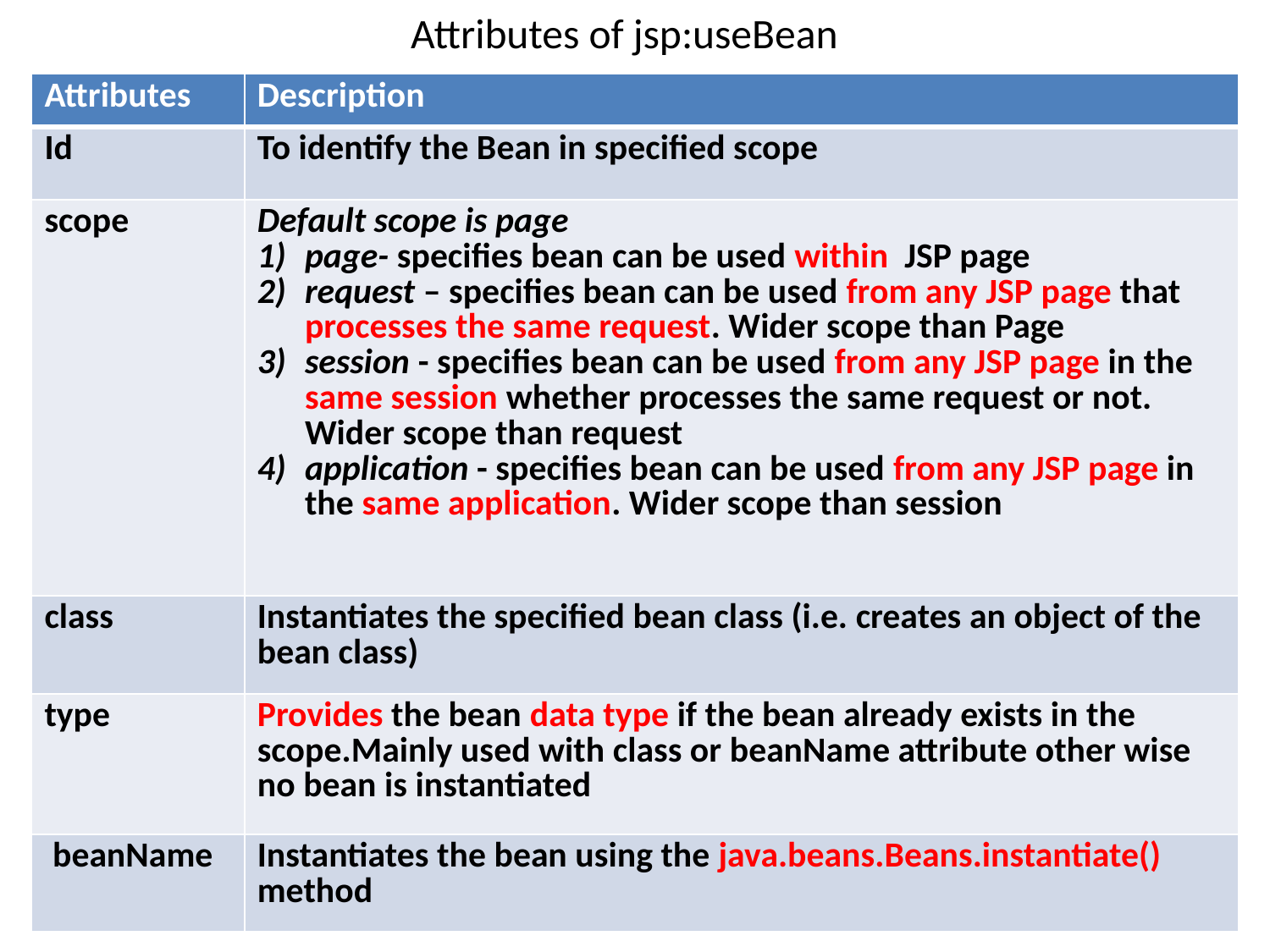

# Attributes of jsp:useBean
| Attributes | Description |
| --- | --- |
| Id | To identify the Bean in specified scope |
| scope | Default scope is page page- specifies bean can be used within JSP page request – specifies bean can be used from any JSP page that processes the same request. Wider scope than Page session - specifies bean can be used from any JSP page in the same session whether processes the same request or not. Wider scope than request application - specifies bean can be used from any JSP page in the same application. Wider scope than session |
| class | Instantiates the specified bean class (i.e. creates an object of the bean class) |
| type | Provides the bean data type if the bean already exists in the scope.Mainly used with class or beanName attribute other wise no bean is instantiated |
| beanName | Instantiates the bean using the java.beans.Beans.instantiate() method |